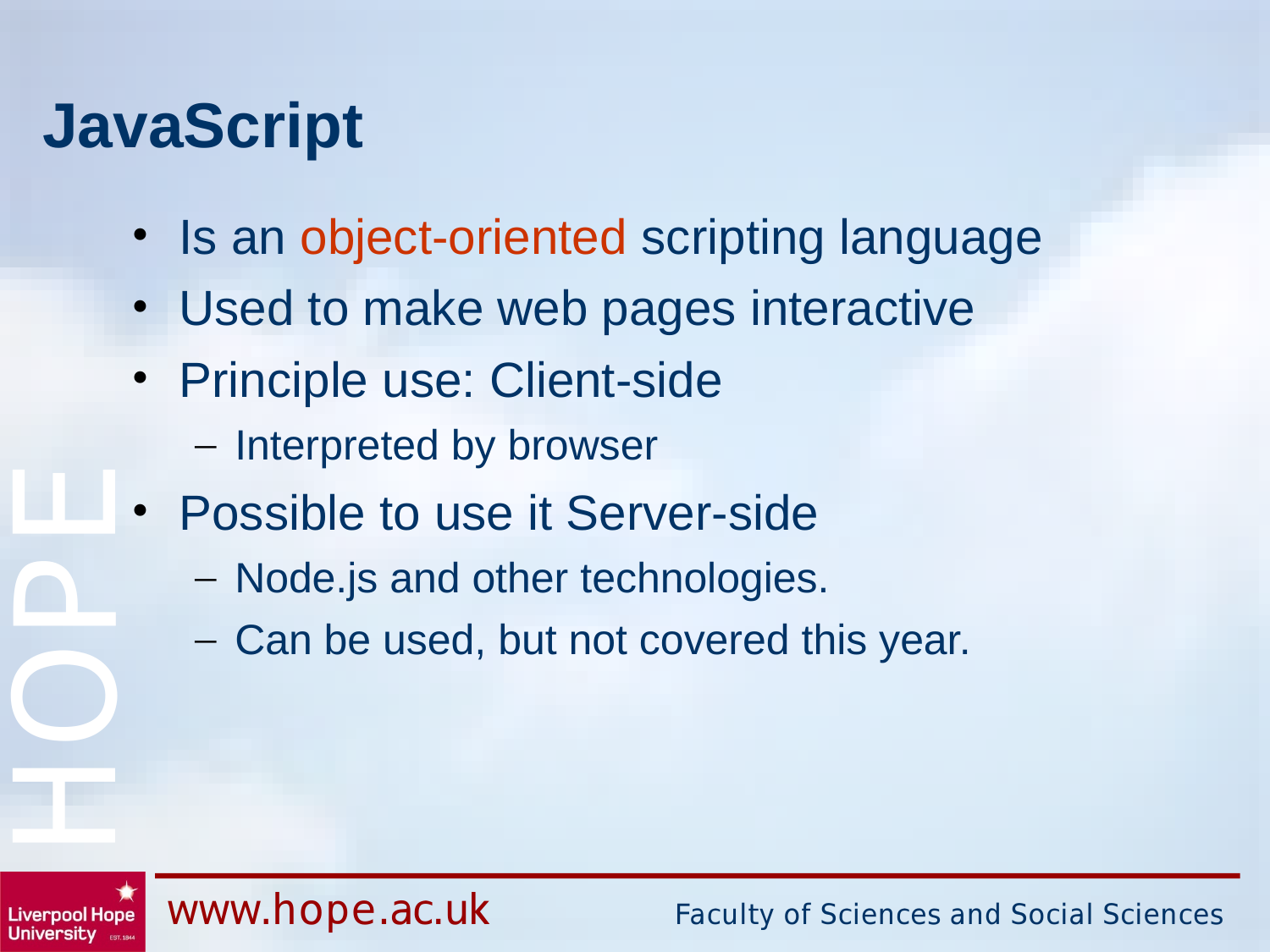

# JavaScript
Is an object-oriented scripting language
Used to make web pages interactive
Principle use: Client-side
Interpreted by browser
Possible to use it Server-side
Node.js and other technologies.
Can be used, but not covered this year.